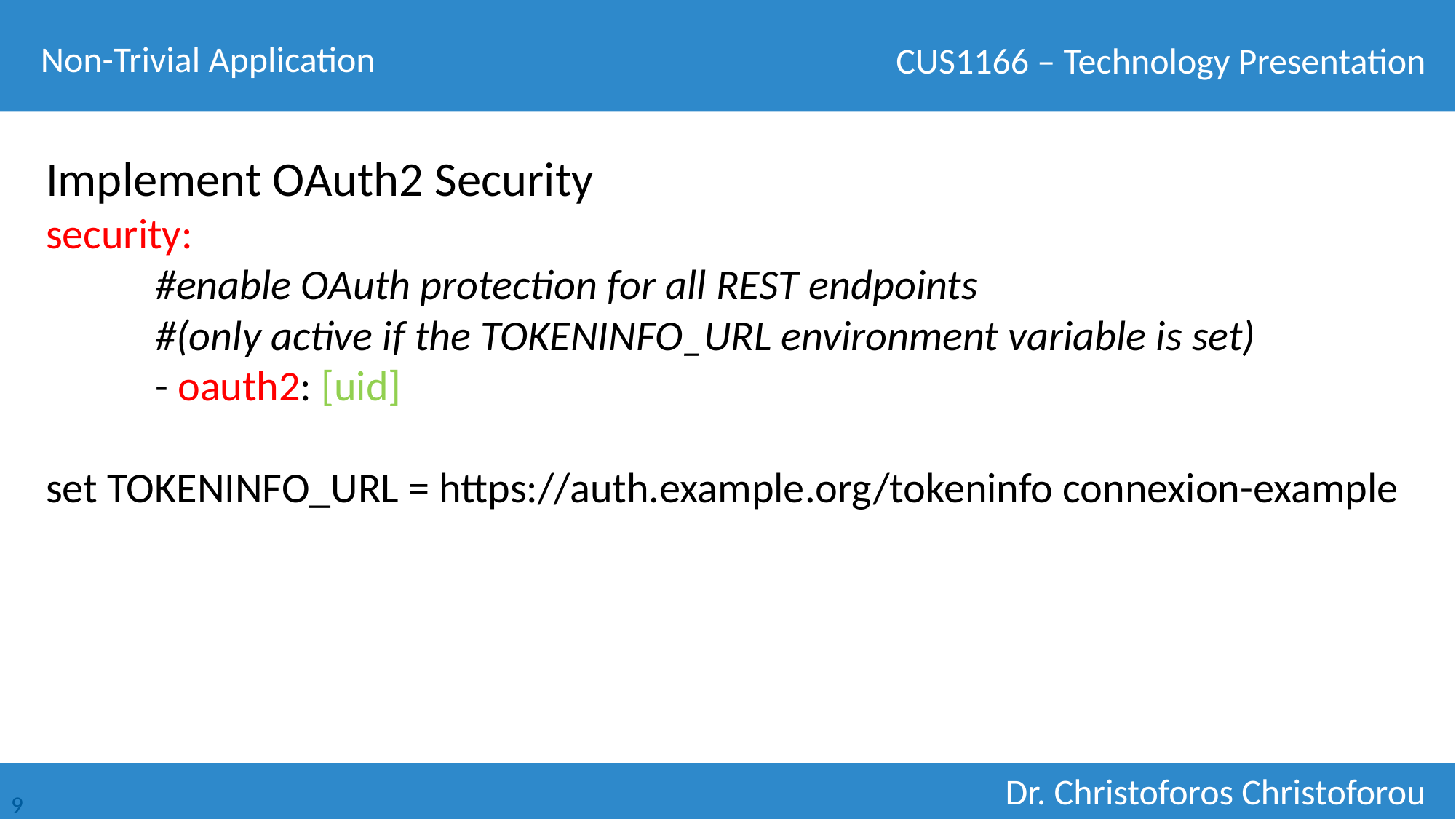

Non-Trivial Application
Implement OAuth2 Security
security:
	#enable OAuth protection for all REST endpoints
	#(only active if the TOKENINFO_URL environment variable is set)
	- oauth2: [uid]

set TOKENINFO_URL = https://auth.example.org/tokeninfo connexion-example